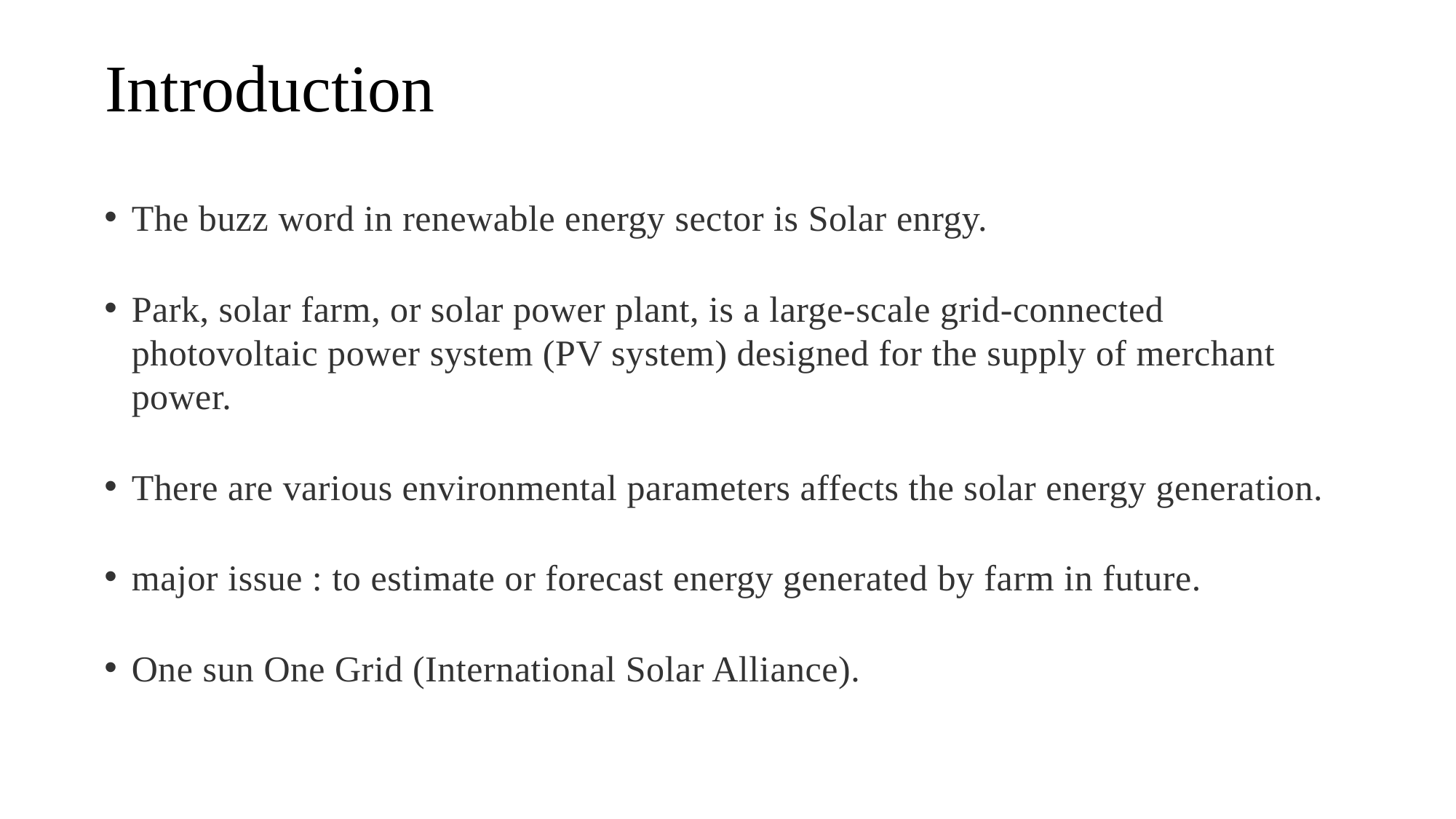

Introduction
The buzz word in renewable energy sector is Solar enrgy.
Park, solar farm, or solar power plant, is a large-scale grid-connected photovoltaic power system (PV system) designed for the supply of merchant power.
There are various environmental parameters affects the solar energy generation.
major issue : to estimate or forecast energy generated by farm in future.
One sun One Grid (International Solar Alliance).